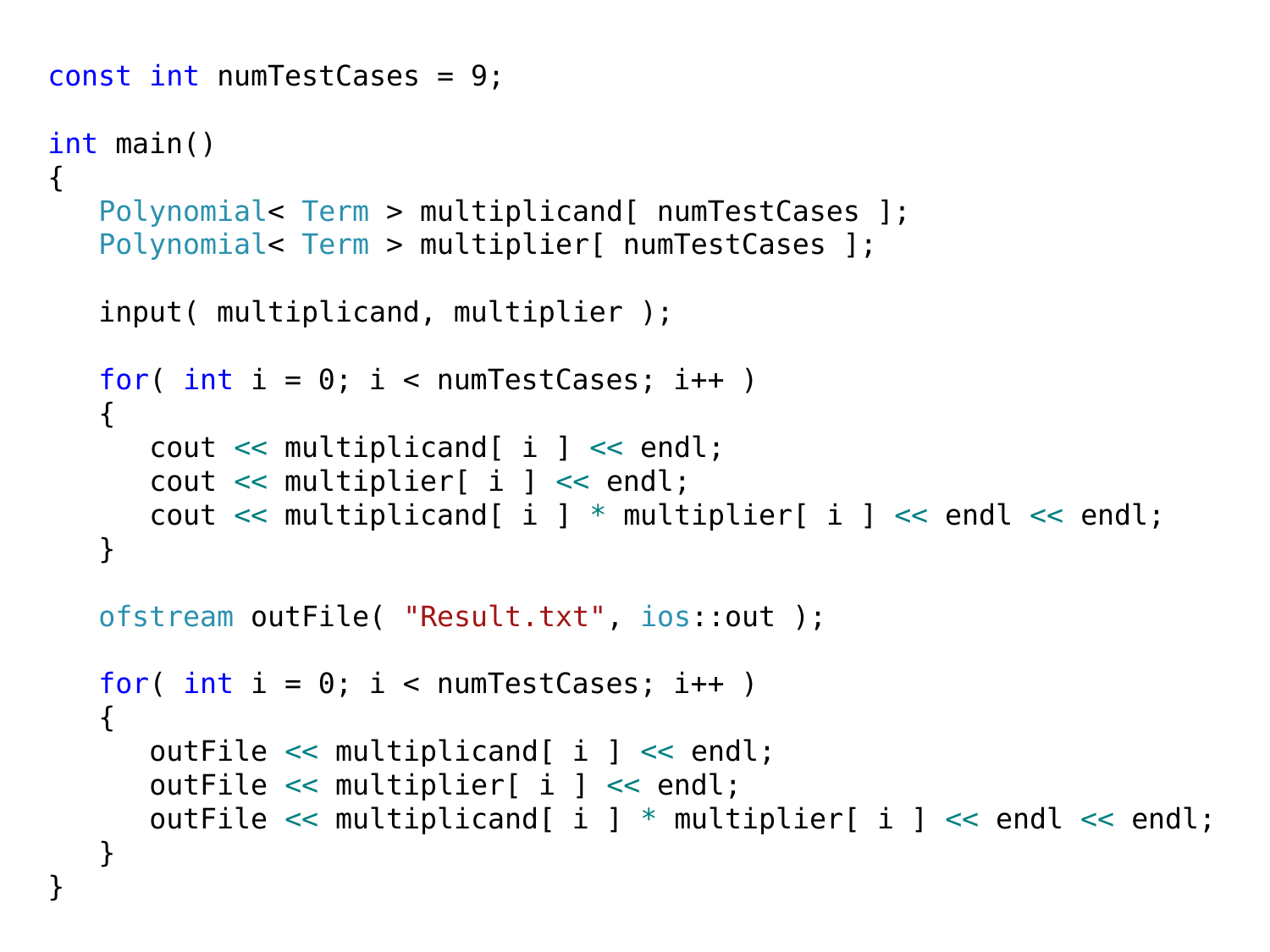

const int numTestCases = 9;

int main()
{
   Polynomial< Term > multiplicand[ numTestCases ];
   Polynomial< Term > multiplier[ numTestCases ];

   input( multiplicand, multiplier );

   for( int i = 0; i < numTestCases; i++ )
   {
      cout << multiplicand[ i ] << endl;
      cout << multiplier[ i ] << endl;
      cout << multiplicand[ i ] * multiplier[ i ] << endl << endl;
   }

   ofstream outFile( "Result.txt", ios::out );

   for( int i = 0; i < numTestCases; i++ )
   {
      outFile << multiplicand[ i ] << endl;
      outFile << multiplier[ i ] << endl;
      outFile << multiplicand[ i ] * multiplier[ i ] << endl << endl;
   }
}